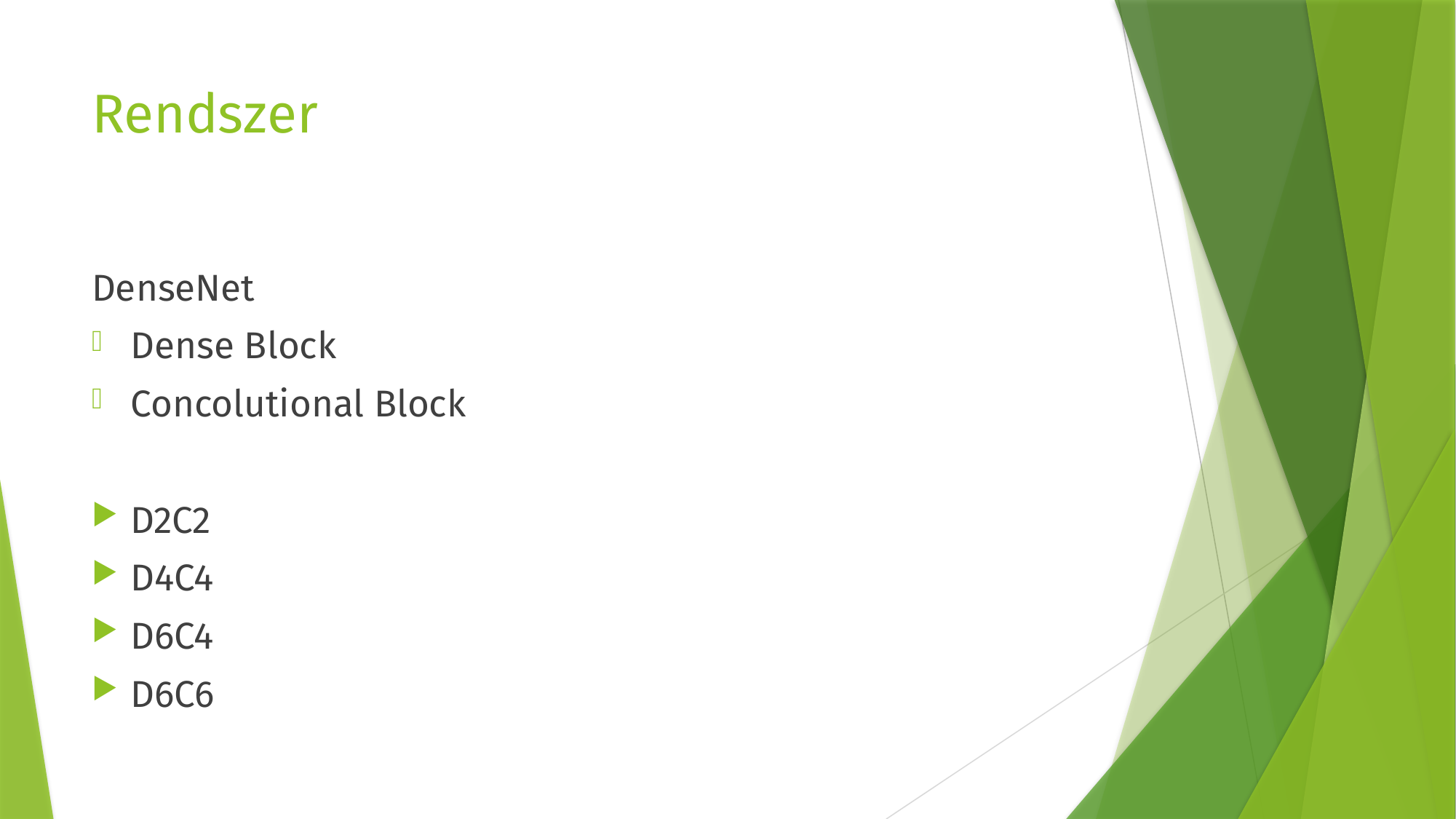

# Rendszer
DenseNet
Dense Block
Concolutional Block

D2C2
D4C4
D6C4
D6C6